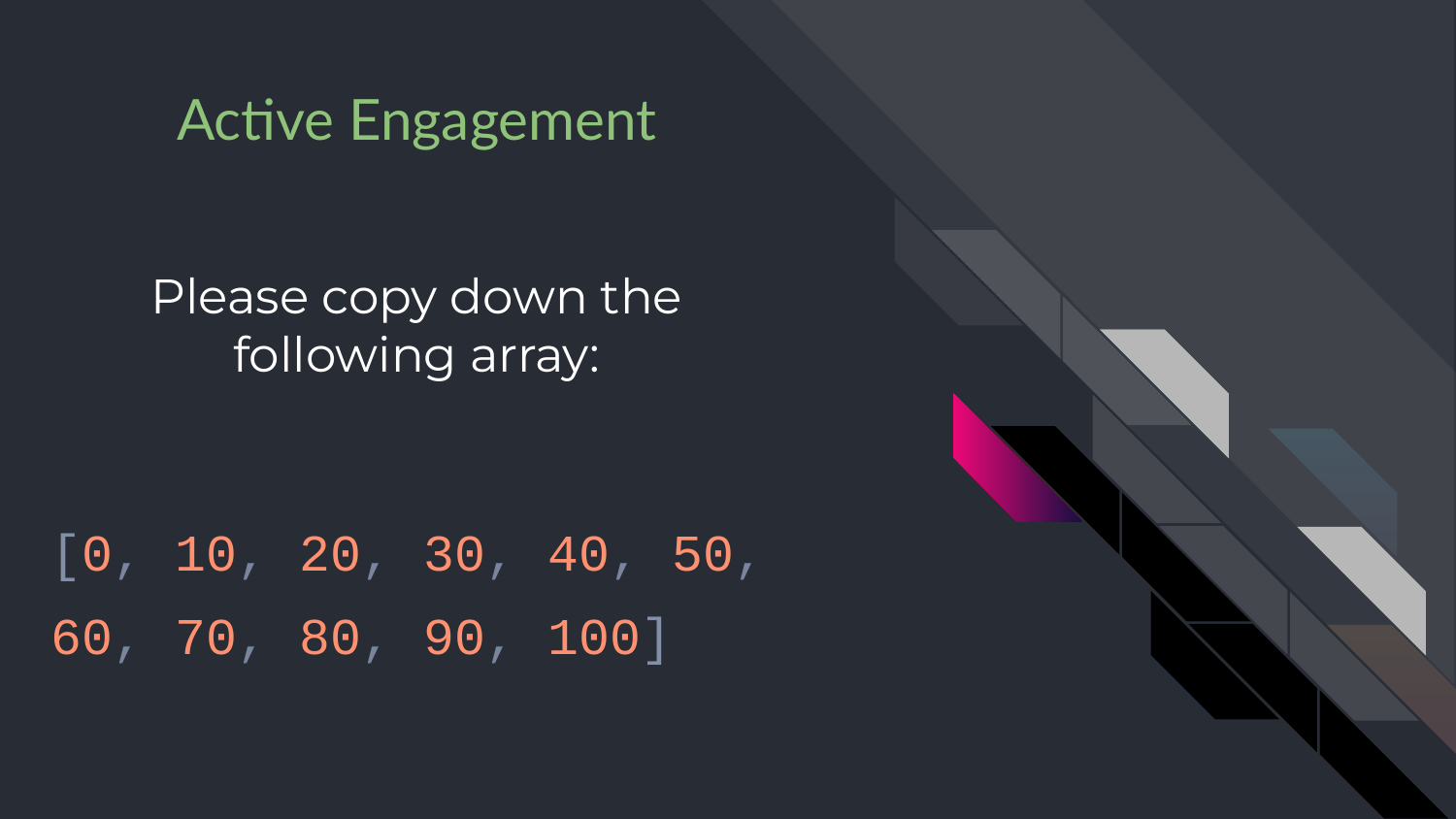

# Please copy down the following array:

[0, 10, 20, 30, 40, 50, 60, 70, 80, 90, 100]